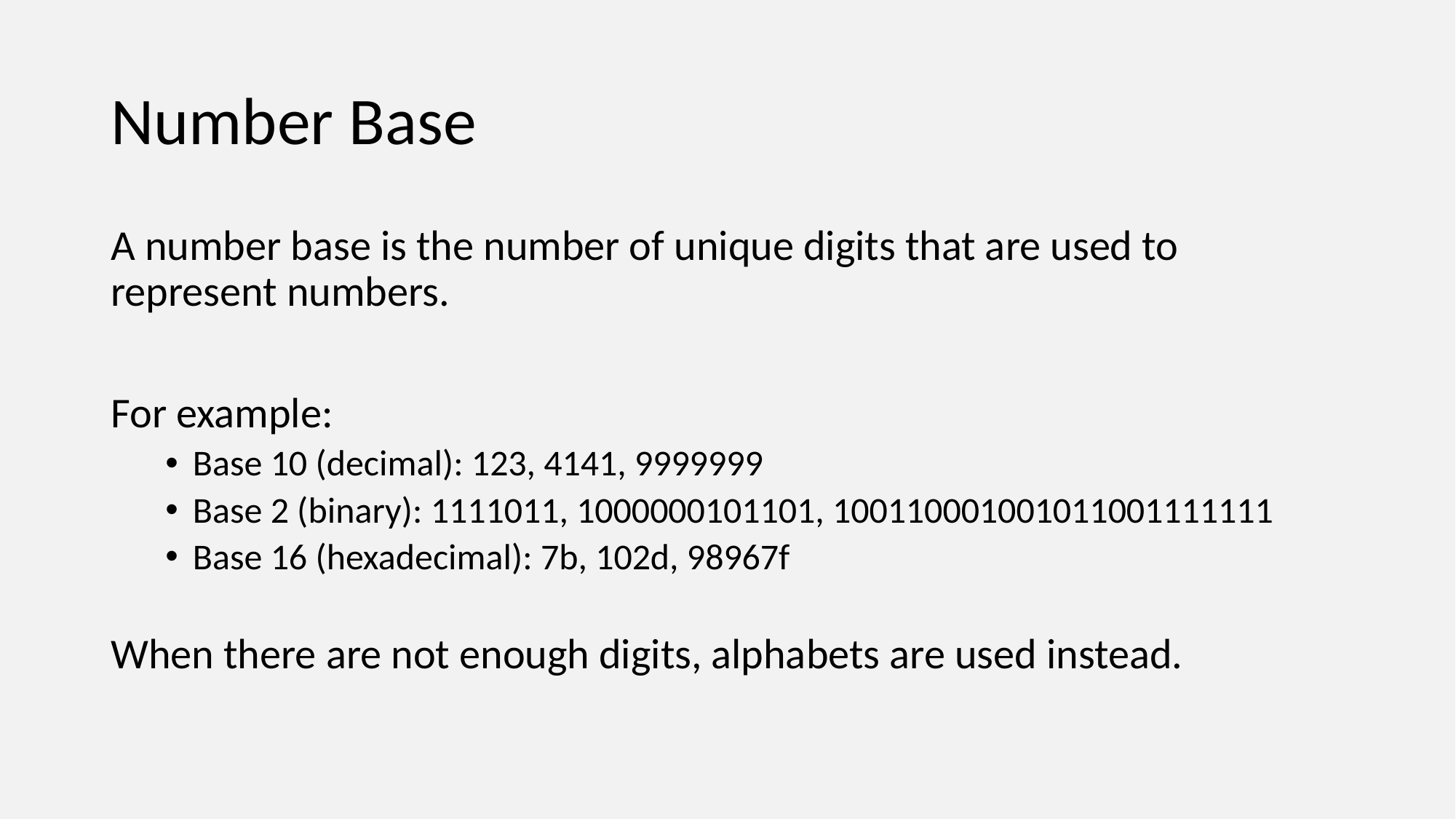

# Number Base
A number base is the number of unique digits that are used to represent numbers.

For example:
Base 10 (decimal): 123, 4141, 9999999
Base 2 (binary): 1111011, 1000000101101, 100110001001011001111111
Base 16 (hexadecimal): 7b, 102d, 98967f
When there are not enough digits, alphabets are used instead.